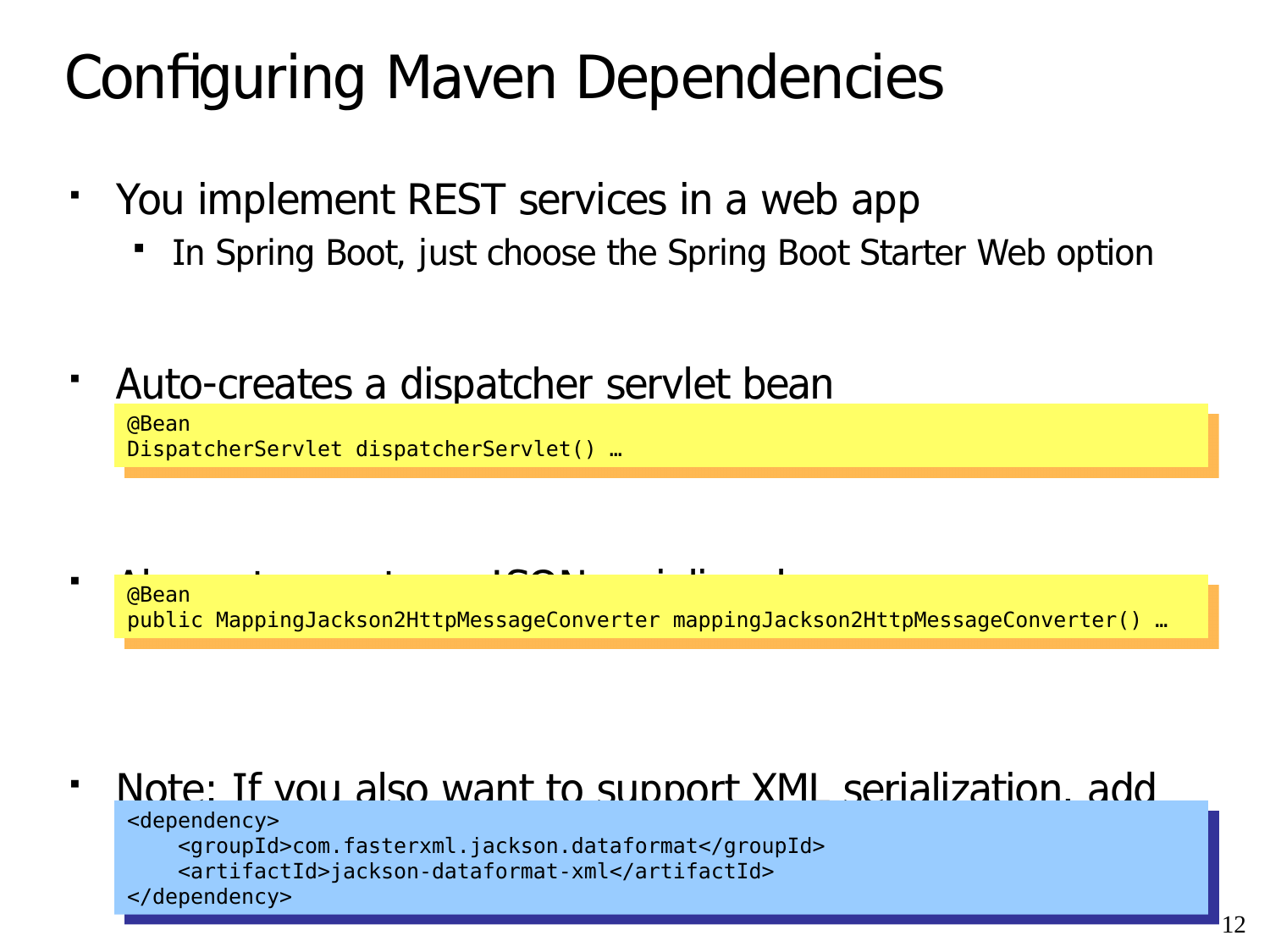

# Configuring Maven Dependencies
You implement REST services in a web app
In Spring Boot, just choose the Spring Boot Starter Web option

Auto-creates a dispatcher servlet bean

Also auto-creates a JSON serializer bean

Note: If you also want to support XML serialization, add the following dependency in your POM:
@Bean
DispatcherServlet dispatcherServlet() …
@Bean
public MappingJackson2HttpMessageConverter mappingJackson2HttpMessageConverter() …
<dependency>
    <groupId>com.fasterxml.jackson.dataformat</groupId>
    <artifactId>jackson-dataformat-xml</artifactId>
</dependency>
12